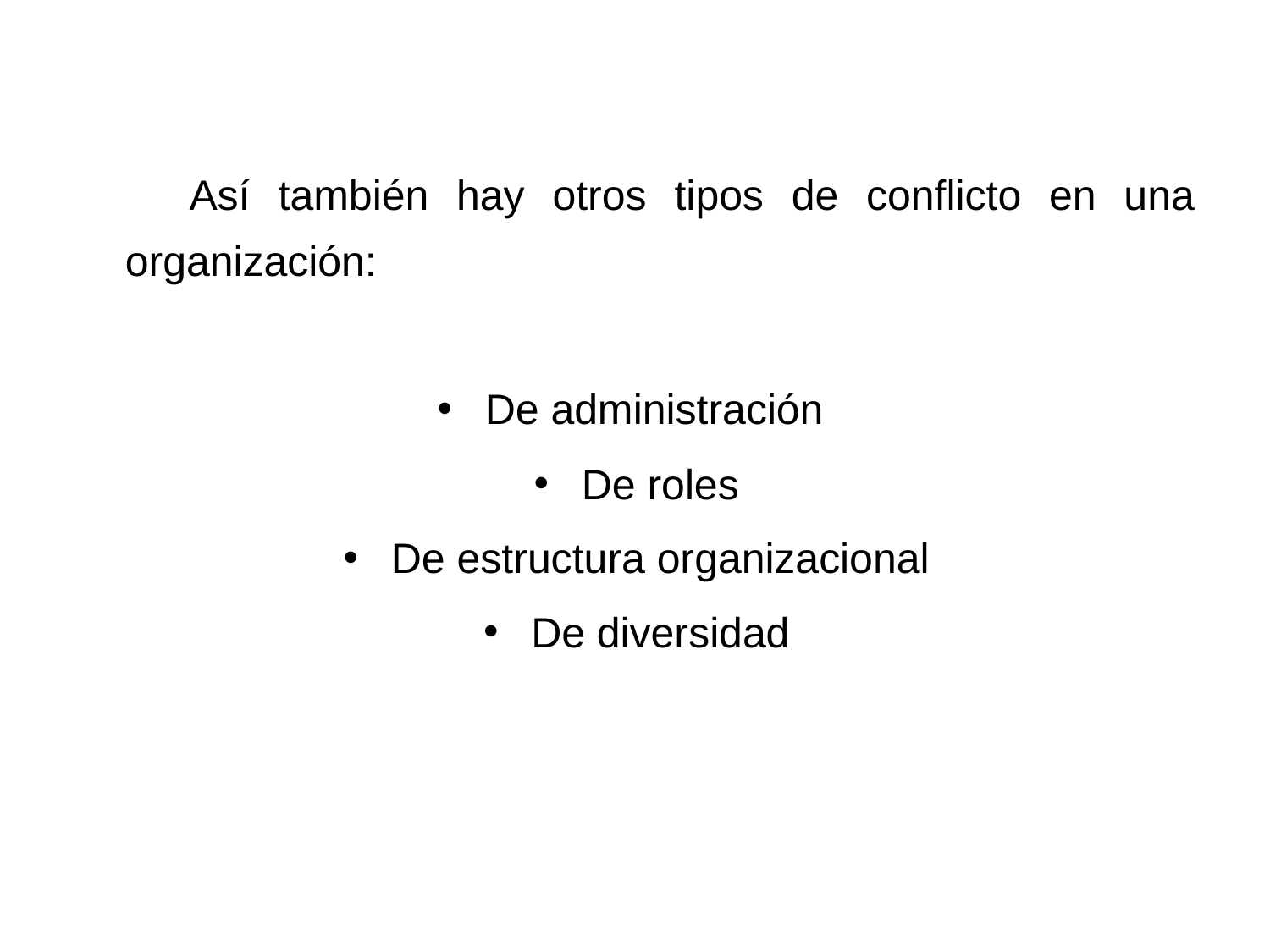

Así también hay otros tipos de conflicto en una organización:

De administración
De roles
De estructura organizacional
De diversidad